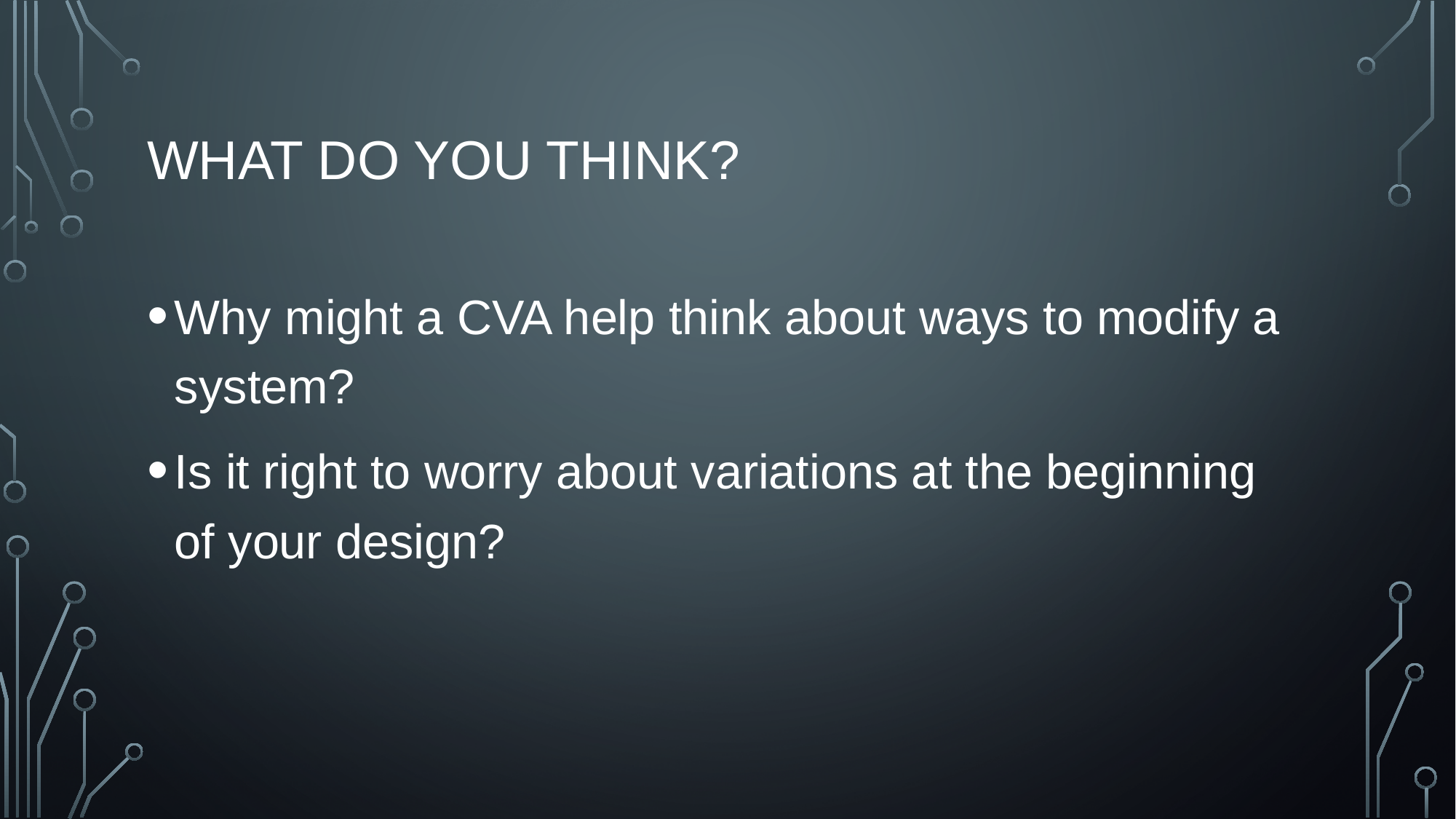

# What do you think?
Why might a CVA help think about ways to modify a system?
Is it right to worry about variations at the beginning of your design?